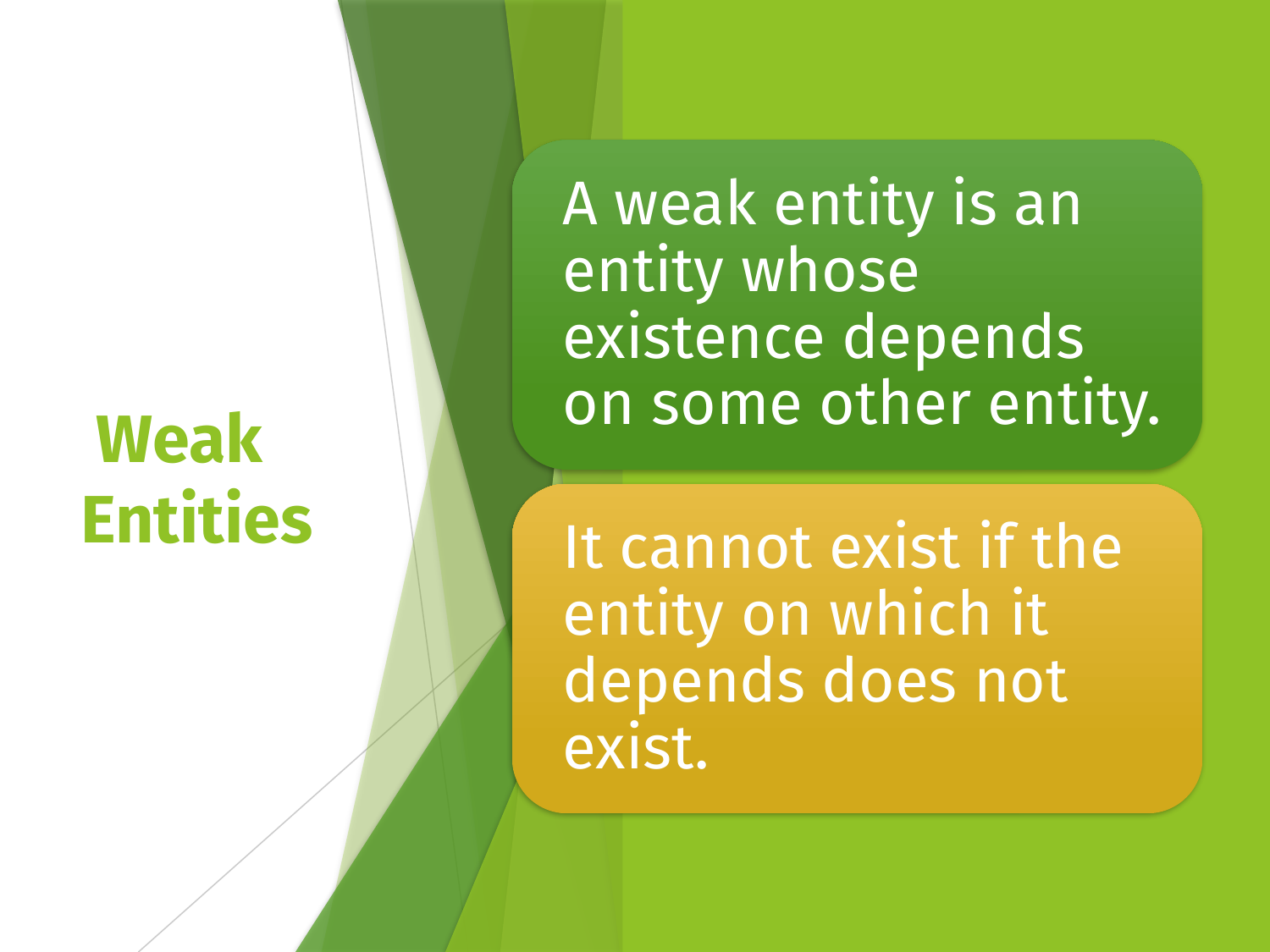

A weak entity is an entity whose existence depends on some other entity.
It cannot exist if the entity on which it depends does not exist.
 Weak Entities